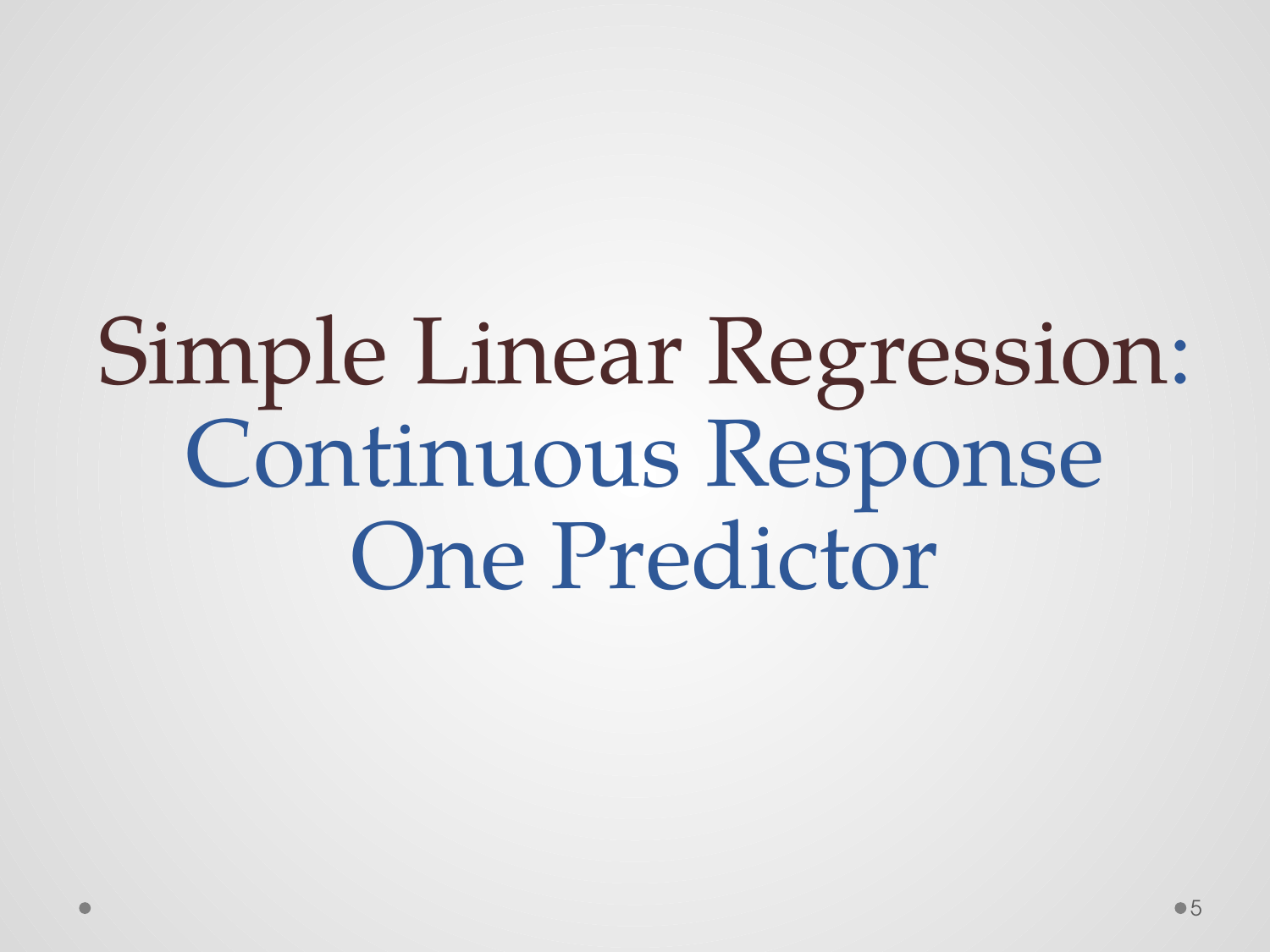

# Simple Linear Regression: Continuous Response One Predictor
5